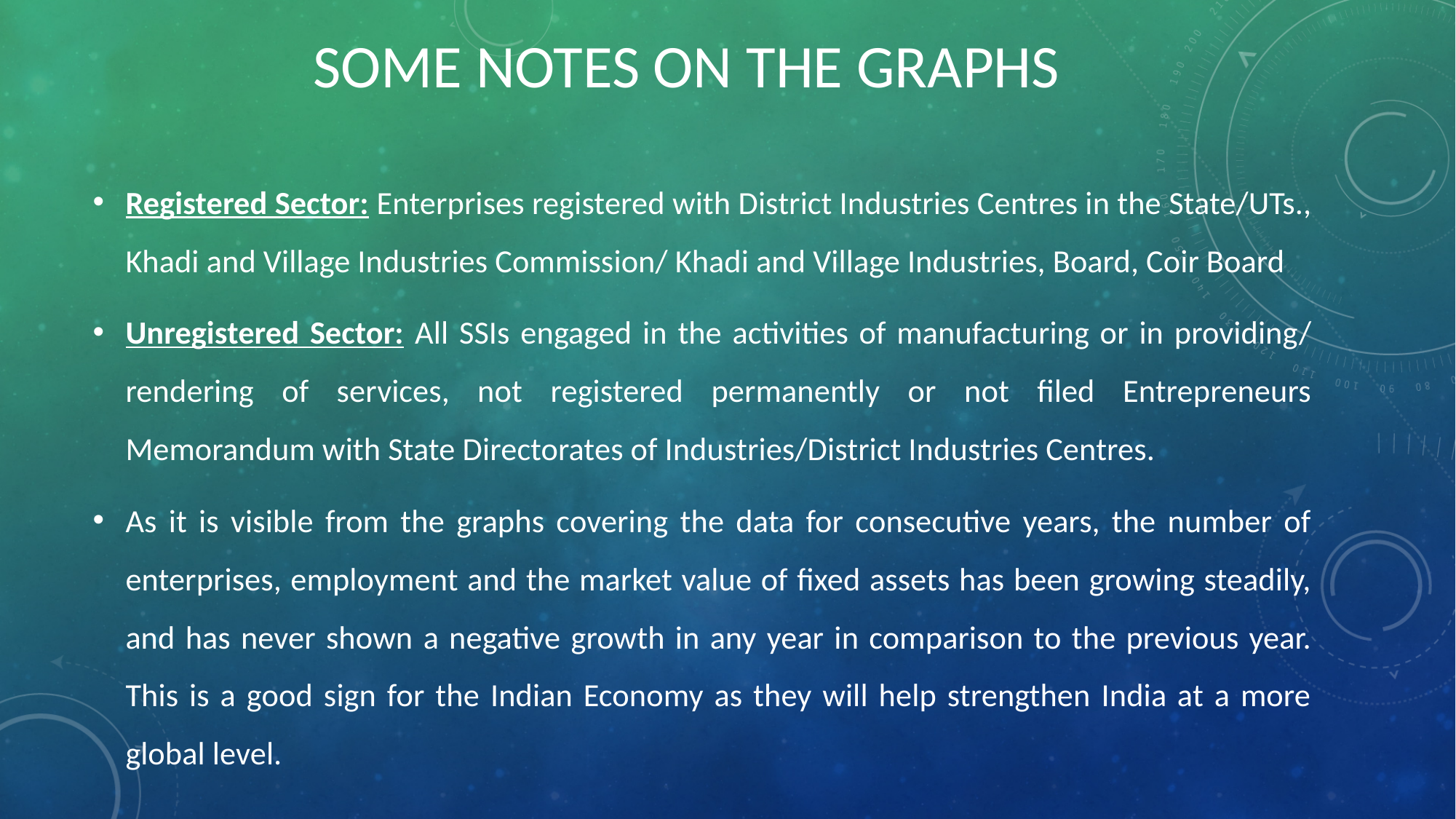

# Some notes on the graphs
Registered Sector: Enterprises registered with District Industries Centres in the State/UTs., Khadi and Village Industries Commission/ Khadi and Village Industries, Board, Coir Board
Unregistered Sector: All SSIs engaged in the activities of manufacturing or in providing/ rendering of services, not registered permanently or not filed Entrepreneurs Memorandum with State Directorates of Industries/District Industries Centres.
As it is visible from the graphs covering the data for consecutive years, the number of enterprises, employment and the market value of fixed assets has been growing steadily, and has never shown a negative growth in any year in comparison to the previous year. This is a good sign for the Indian Economy as they will help strengthen India at a more global level.